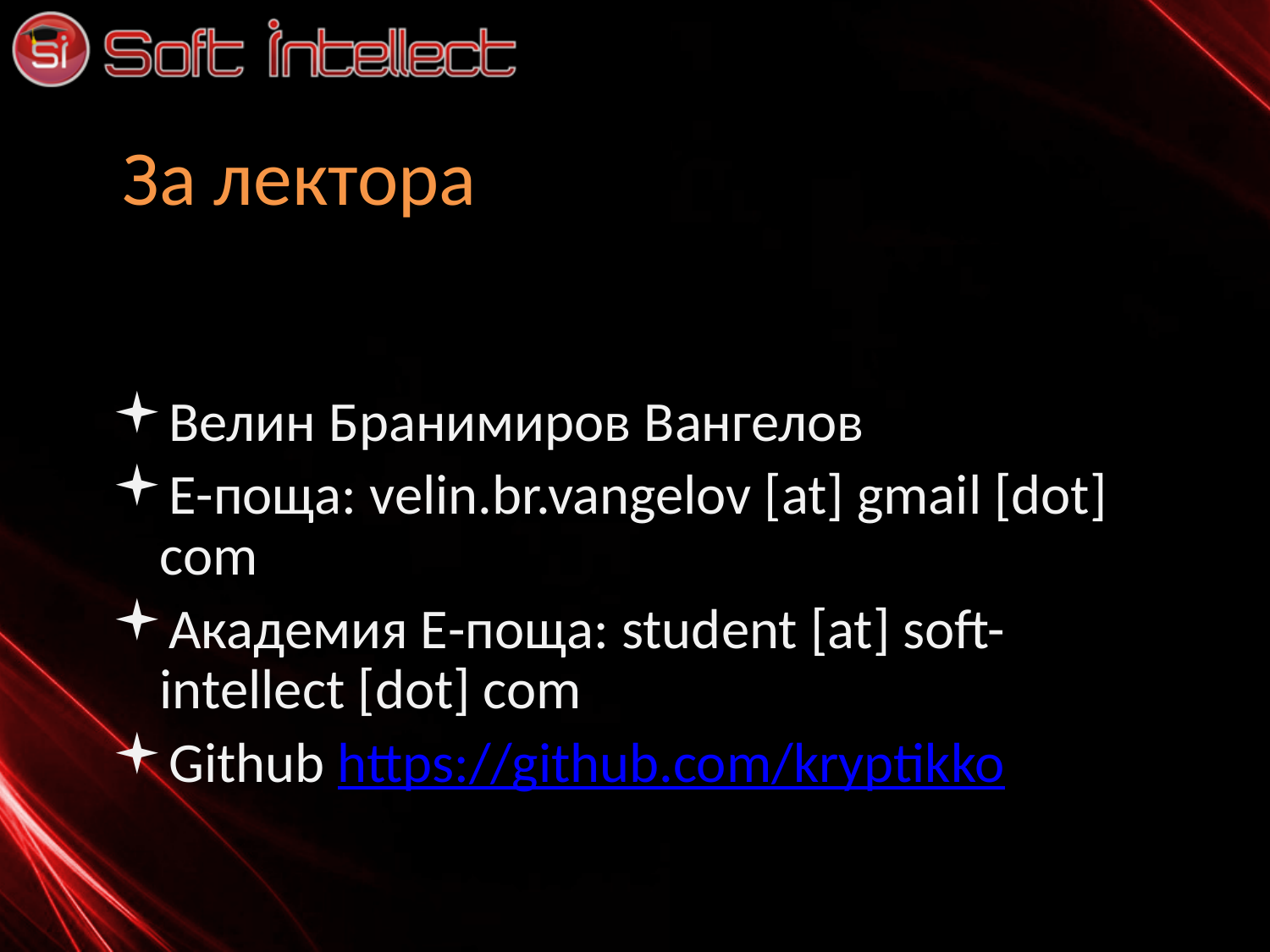

# За лектора

Велин Бранимиров Вангелов
Е-поща: velin.br.vangelov [at] gmail [dot] com
Академия Е-поща: student [at] soft-intellect [dot] com
Github https://github.com/kryptikko